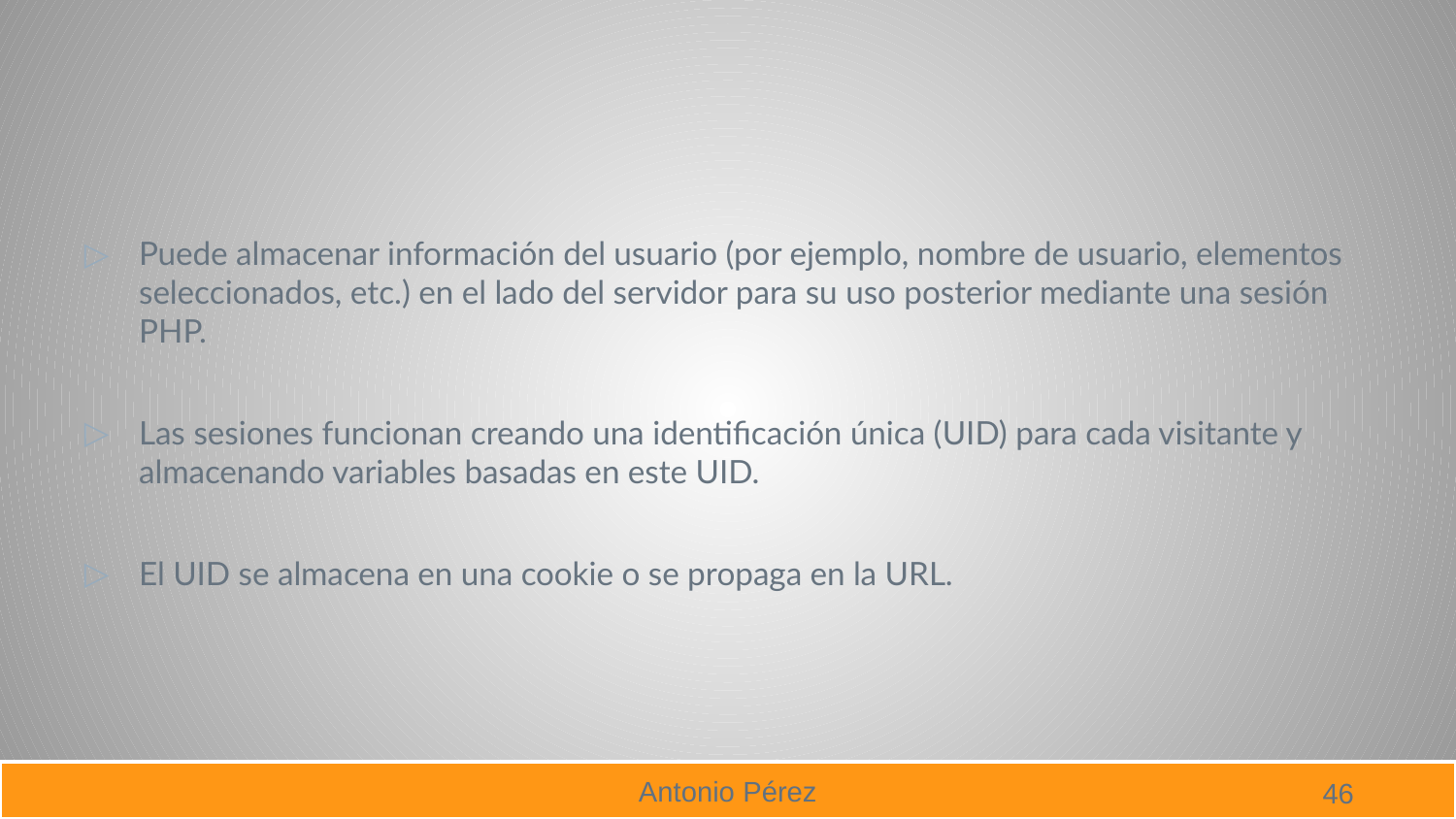

#
Puede almacenar información del usuario (por ejemplo, nombre de usuario, elementos seleccionados, etc.) en el lado del servidor para su uso posterior mediante una sesión PHP.

Las sesiones funcionan creando una identificación única (UID) para cada visitante y almacenando variables basadas en este UID.

El UID se almacena en una cookie o se propaga en la URL.
46